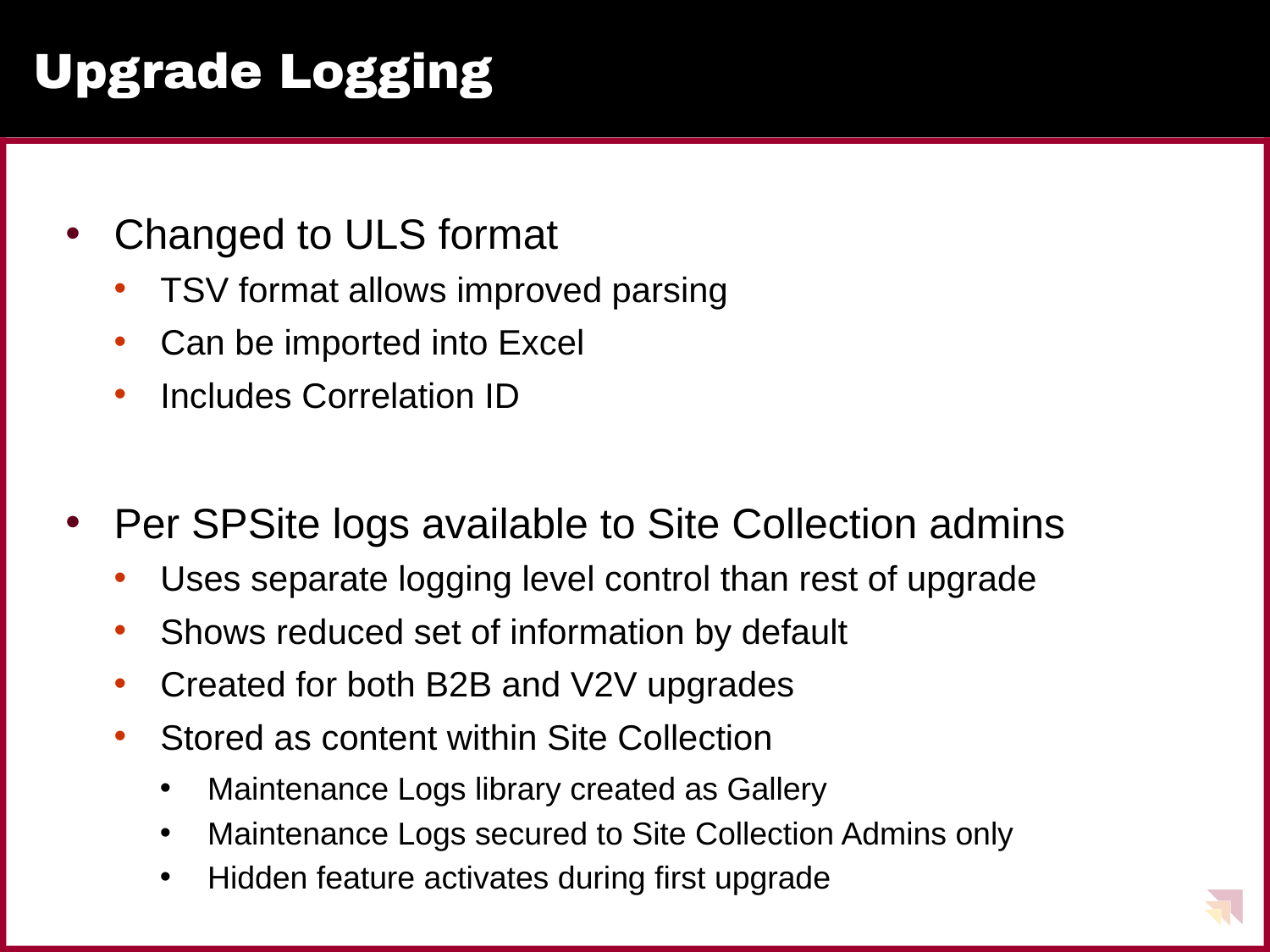

# Upgrade Logging
Changed to ULS format
TSV format allows improved parsing
Can be imported into Excel
Includes Correlation ID

Per SPSite logs available to Site Collection admins
Uses separate logging level control than rest of upgrade
Shows reduced set of information by default
Created for both B2B and V2V upgrades
Stored as content within Site Collection
Maintenance Logs library created as Gallery
Maintenance Logs secured to Site Collection Admins only
Hidden feature activates during first upgrade